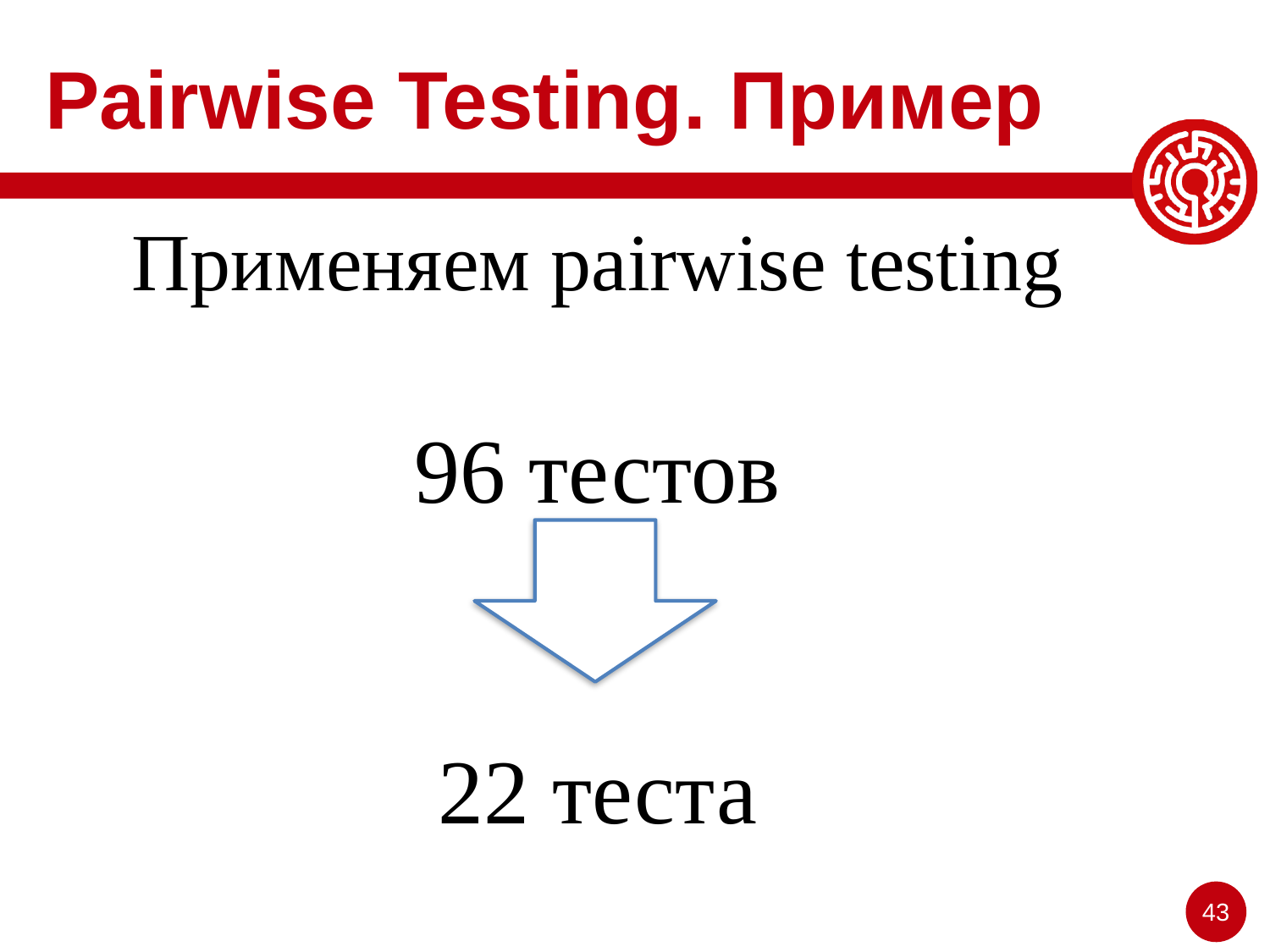

# Pairwise Testing. Пример
Применяем pairwise testing

96 тестов

22 теста

43